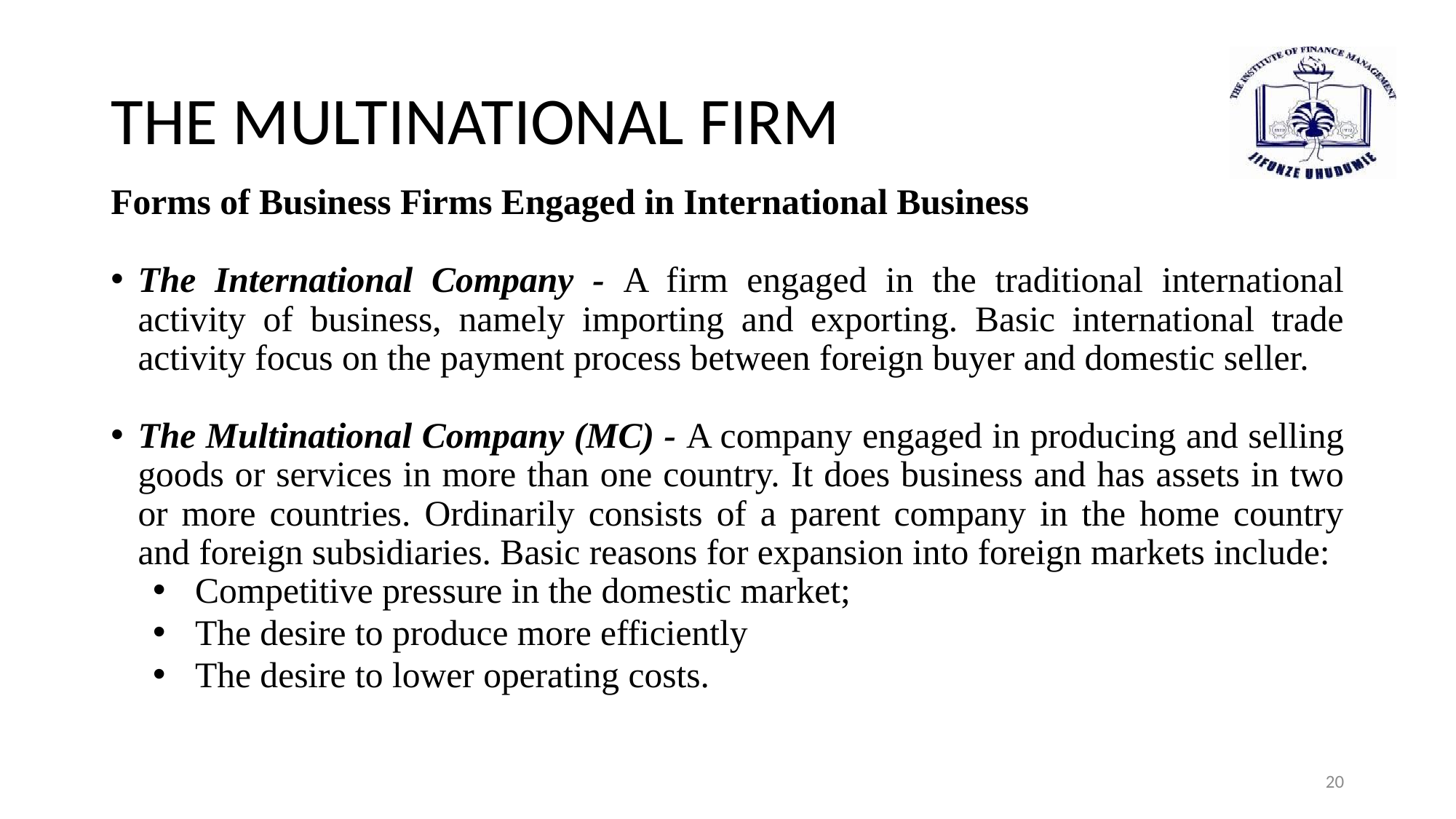

# THE MULTINATIONAL FIRM
Forms of Business Firms Engaged in International Business

The International Company - A firm engaged in the traditional international activity of business, namely importing and exporting. Basic international trade activity focus on the payment process between foreign buyer and domestic seller.

The Multinational Company (MC) - A company engaged in producing and selling goods or services in more than one country. It does business and has assets in two or more countries. Ordinarily consists of a parent company in the home country and foreign subsidiaries. Basic reasons for expansion into foreign markets include:
Competitive pressure in the domestic market;
The desire to produce more efficiently
The desire to lower operating costs.

20